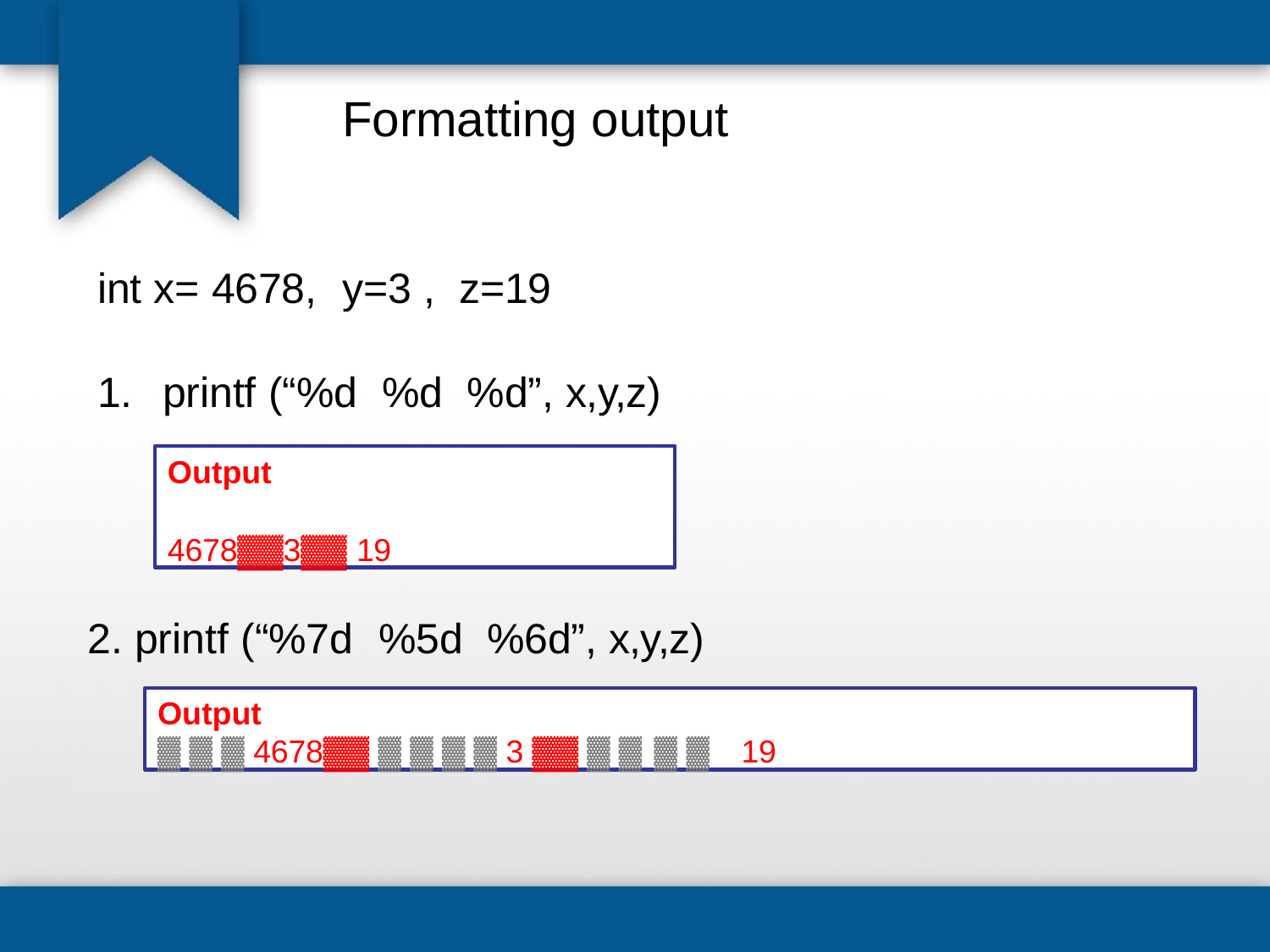

# Formatting output
int x= 4678,	y=3 ,	z=19

1.	printf (“%d	%d	%d”, x,y,z)
Output

4678▓▓3▓▓ 19
2. printf (“%7d	%5d	%6d”, x,y,z)
Output
▓ ▓ ▓ 4678▓▓ ▓ ▓ ▓ ▓ 3 ▓▓ ▓ ▓ ▓ ▓	19